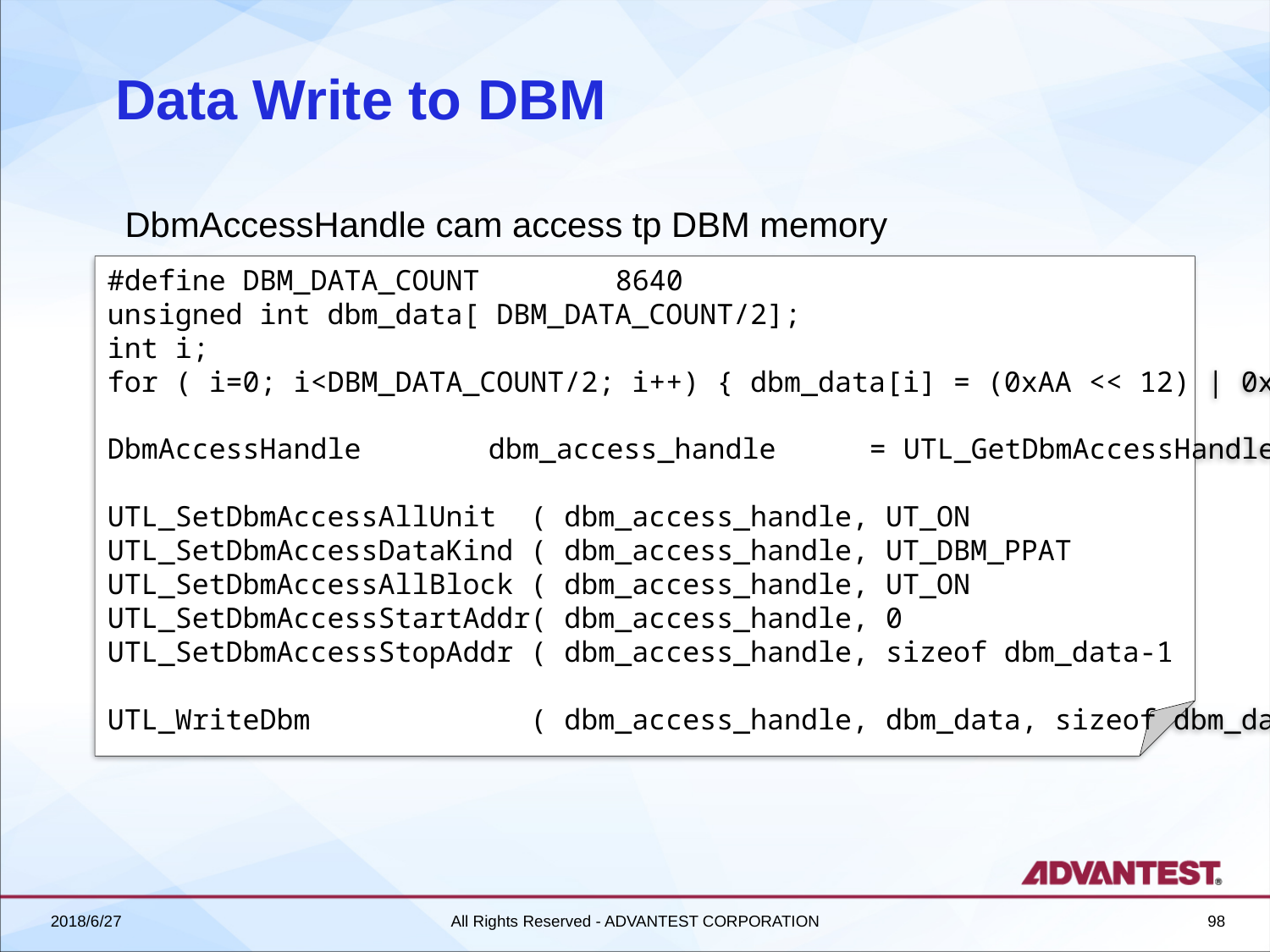

# Data Write to DBM
DbmAccessHandle cam access tp DBM memory
#define DBM_DATA_COUNT		8640
unsigned int dbm_data[ DBM_DATA_COUNT/2];
int i;
for ( i=0; i<DBM_DATA_COUNT/2; i++) { dbm_data[i] = (0xAA << 12) | 0x55; }

DbmAccessHandle	dbm_access_handle	= UTL_GetDbmAccessHandle();

UTL_SetDbmAccessAllUnit  ( dbm_access_handle, UT_ON                    );
UTL_SetDbmAccessDataKind ( dbm_access_handle, UT_DBM_PPAT              );
UTL_SetDbmAccessAllBlock ( dbm_access_handle, UT_ON                    );
UTL_SetDbmAccessStartAddr( dbm_access_handle, 0                        );
UTL_SetDbmAccessStopAddr ( dbm_access_handle, sizeof dbm_data-1        );

UTL_WriteDbm             ( dbm_access_handle, dbm_data, sizeof dbm_data);
2018/6/27
All Rights Reserved - ADVANTEST CORPORATION
98